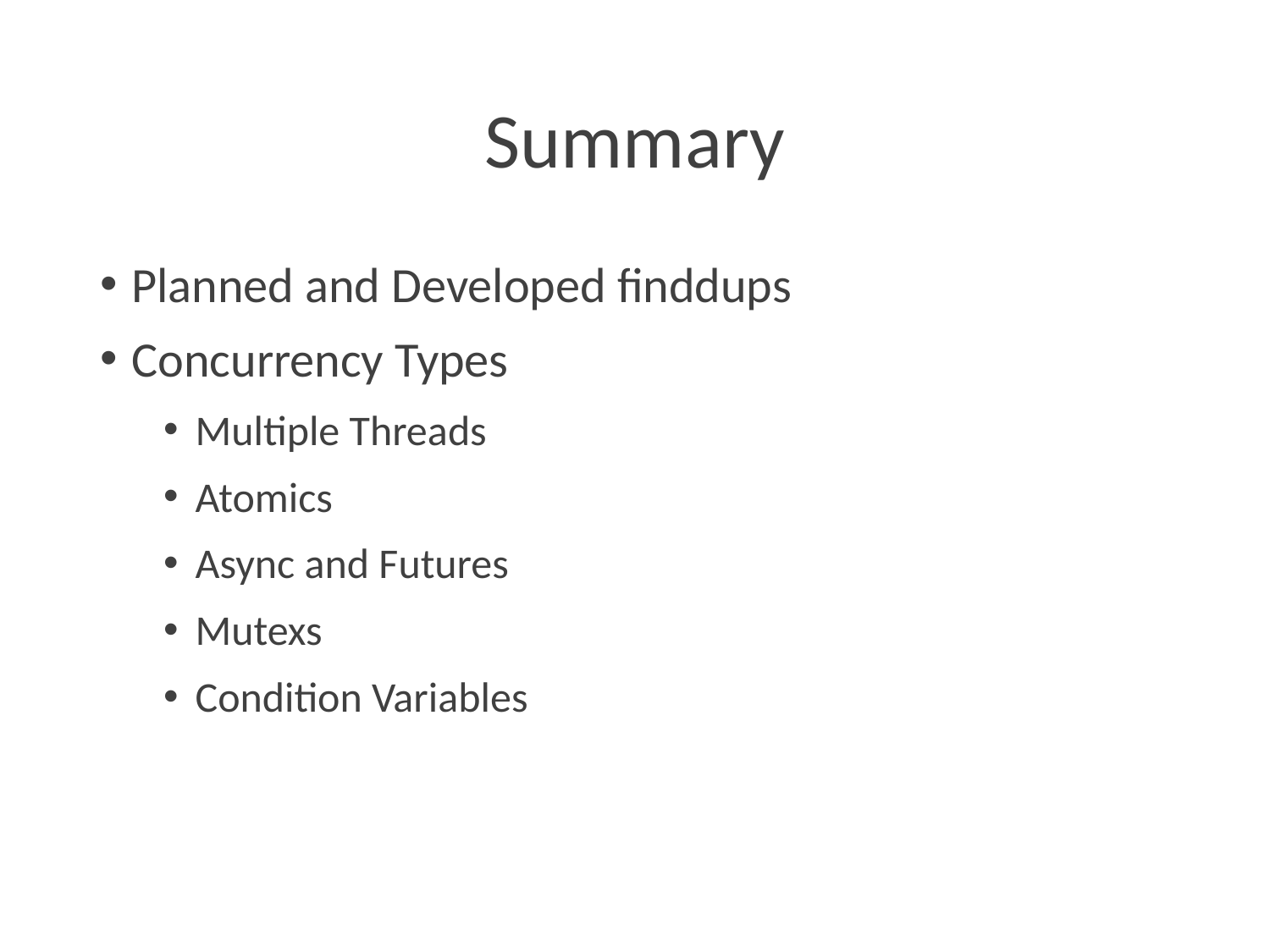

# Summary
Planned and Developed finddups
Concurrency Types
Multiple Threads
Atomics
Async and Futures
Mutexs
Condition Variables